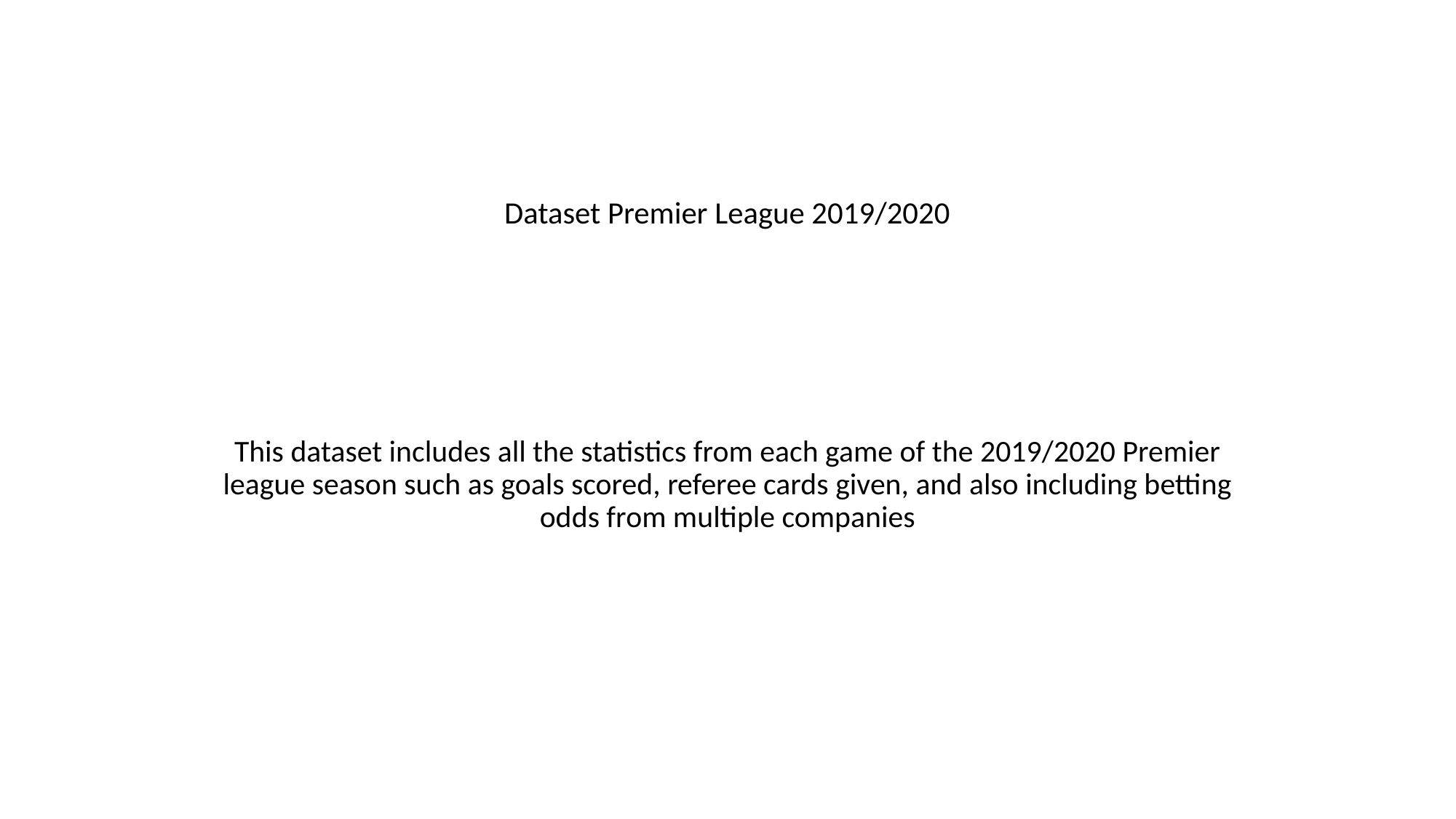

# Dataset Premier League 2019/2020
This dataset includes all the statistics from each game of the 2019/2020 Premier league season such as goals scored, referee cards given, and also including betting odds from multiple companies